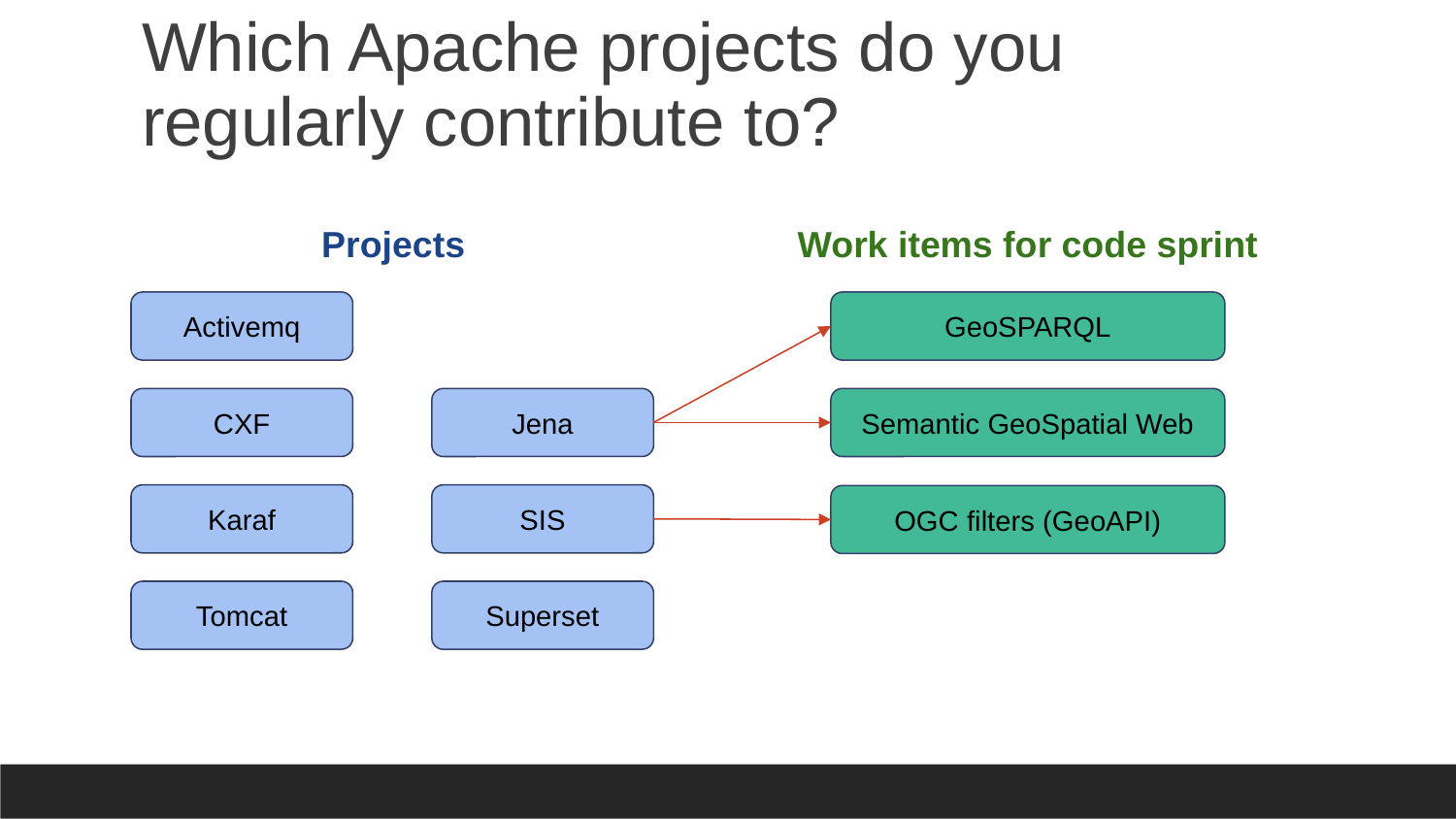

# Which Apache projects do you regularly contribute to?
Projects
Work items for code sprint
Activemq
GeoSPARQL
Jena
CXF
Semantic GeoSpatial Web
Karaf
SIS
OGC filters (GeoAPI)
Tomcat
Superset